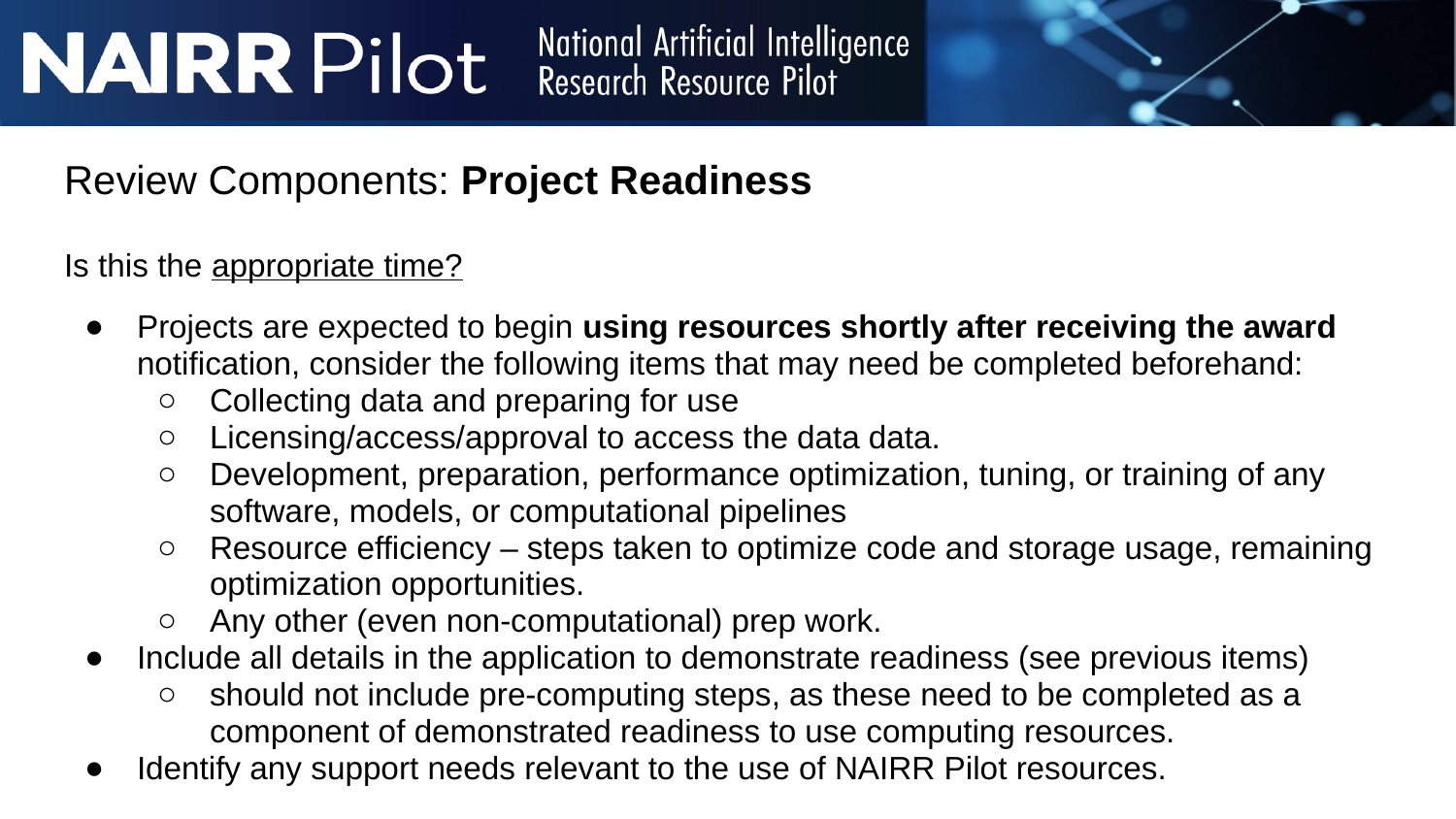

# Review Components: Project Readiness
Is this the appropriate time?
Projects are expected to begin using resources shortly after receiving the award notification, consider the following items that may need be completed beforehand:
Collecting data and preparing for use
Licensing/access/approval to access the data data.
Development, preparation, performance optimization, tuning, or training of any software, models, or computational pipelines
Resource efficiency – steps taken to optimize code and storage usage, remaining optimization opportunities.
Any other (even non-computational) prep work.
Include all details in the application to demonstrate readiness (see previous items)
should not include pre-computing steps, as these need to be completed as a component of demonstrated readiness to use computing resources.
Identify any support needs relevant to the use of NAIRR Pilot resources.